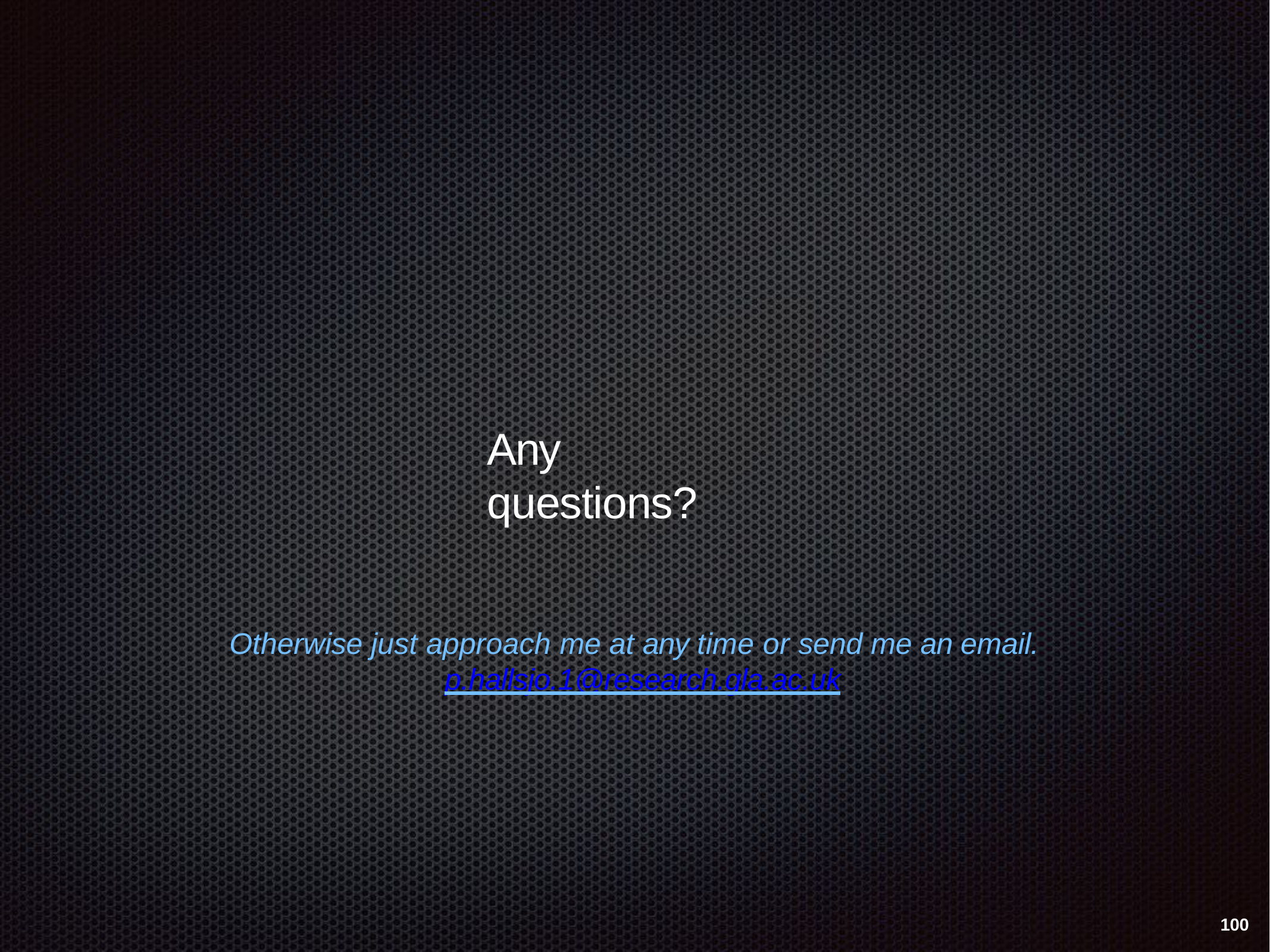

# Any questions?
Otherwise just approach me at any time or send me an email.  p.hallsjo.1@research.gla.ac.uk
100